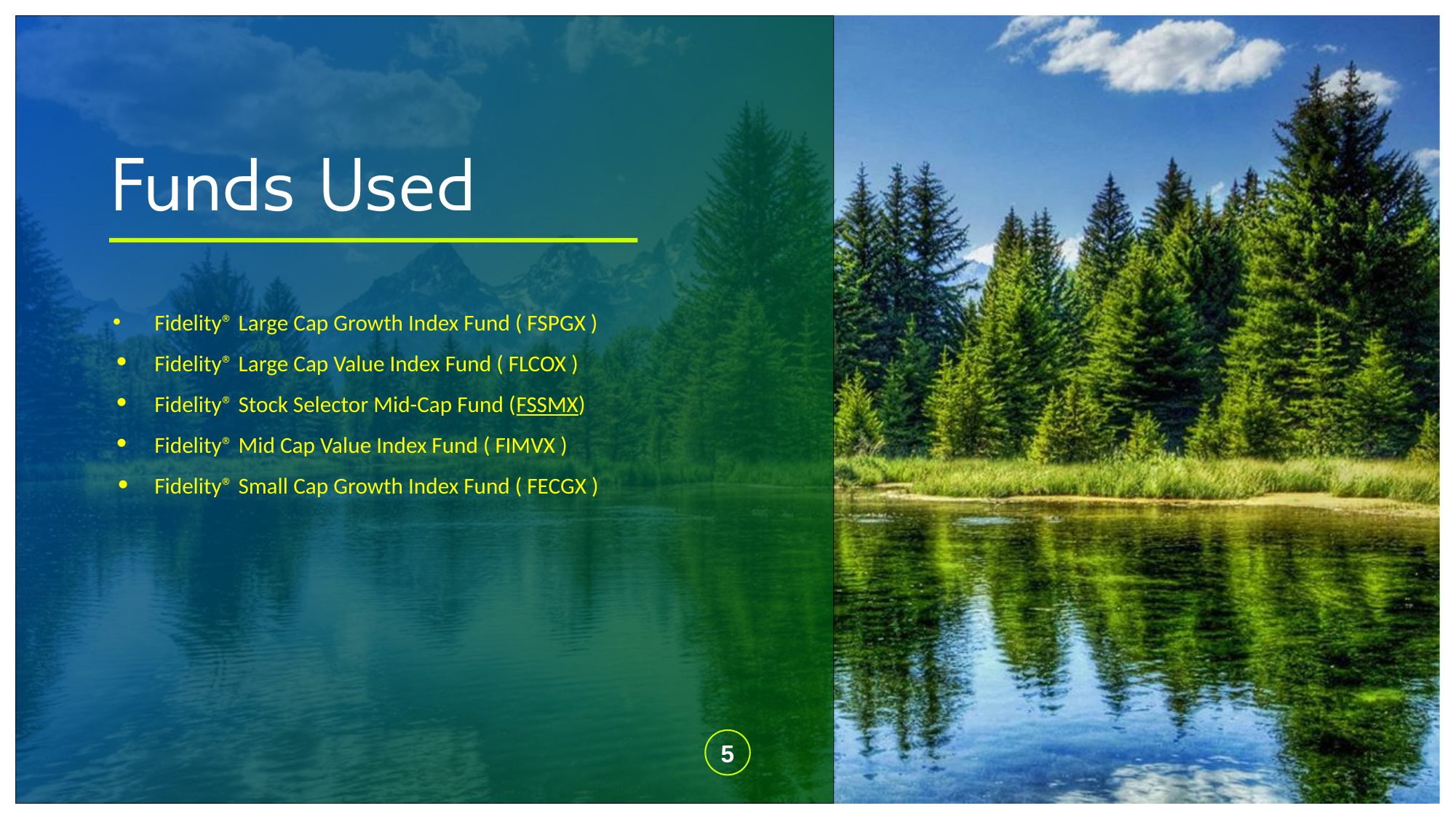

# Funds Used
Fidelity® Large Cap Growth Index Fund ( FSPGX )
Fidelity® Large Cap Value Index Fund ( FLCOX )
Fidelity® Stock Selector Mid-Cap Fund (FSSMX)
Fidelity® Mid Cap Value Index Fund ( FIMVX )
Fidelity® Small Cap Growth Index Fund ( FECGX )
5